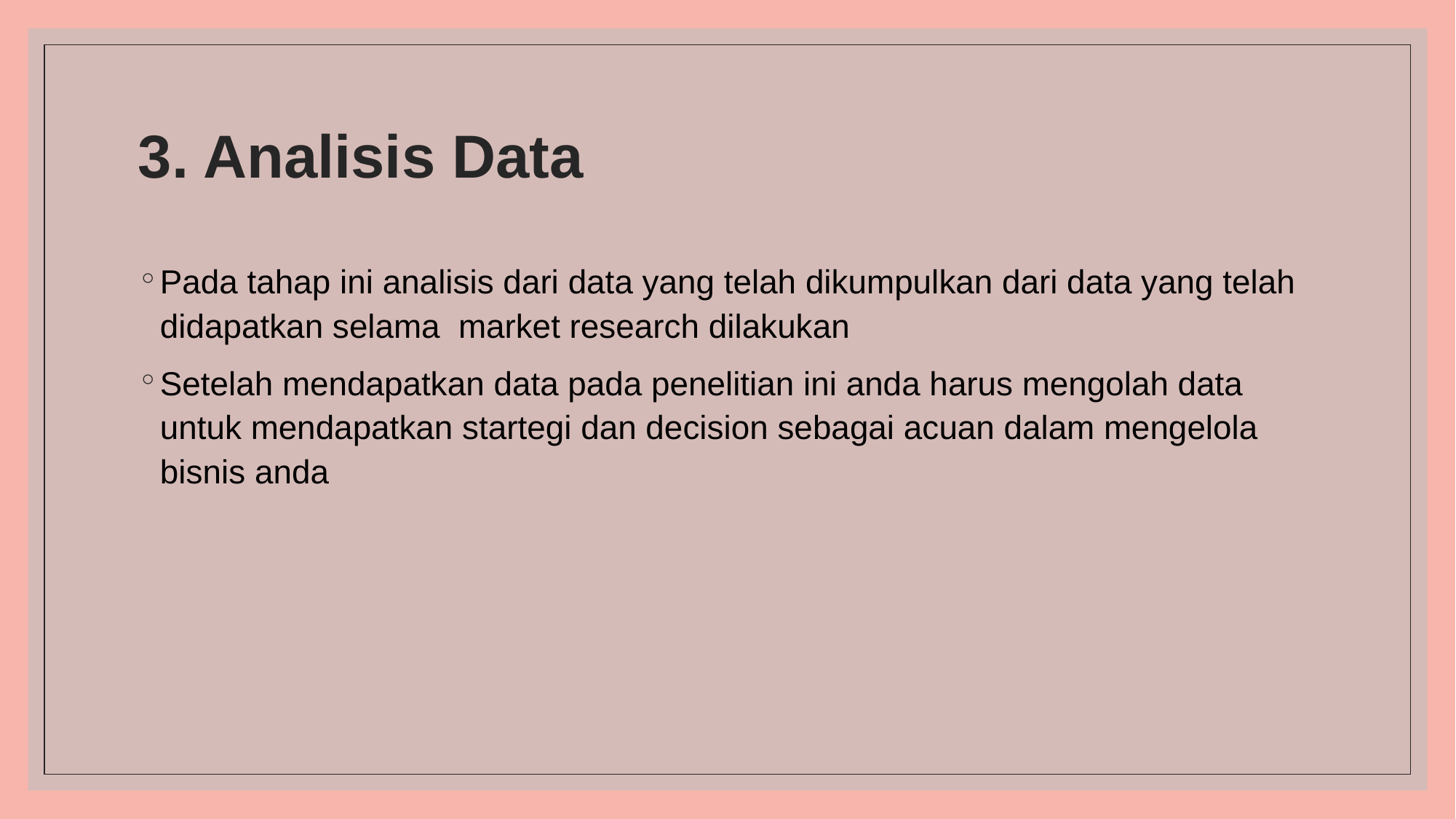

# 3. Analisis Data
Pada tahap ini analisis dari data yang telah dikumpulkan dari data yang telah didapatkan selama  market research dilakukan
Setelah mendapatkan data pada penelitian ini anda harus mengolah data untuk mendapatkan startegi dan decision sebagai acuan dalam mengelola bisnis anda